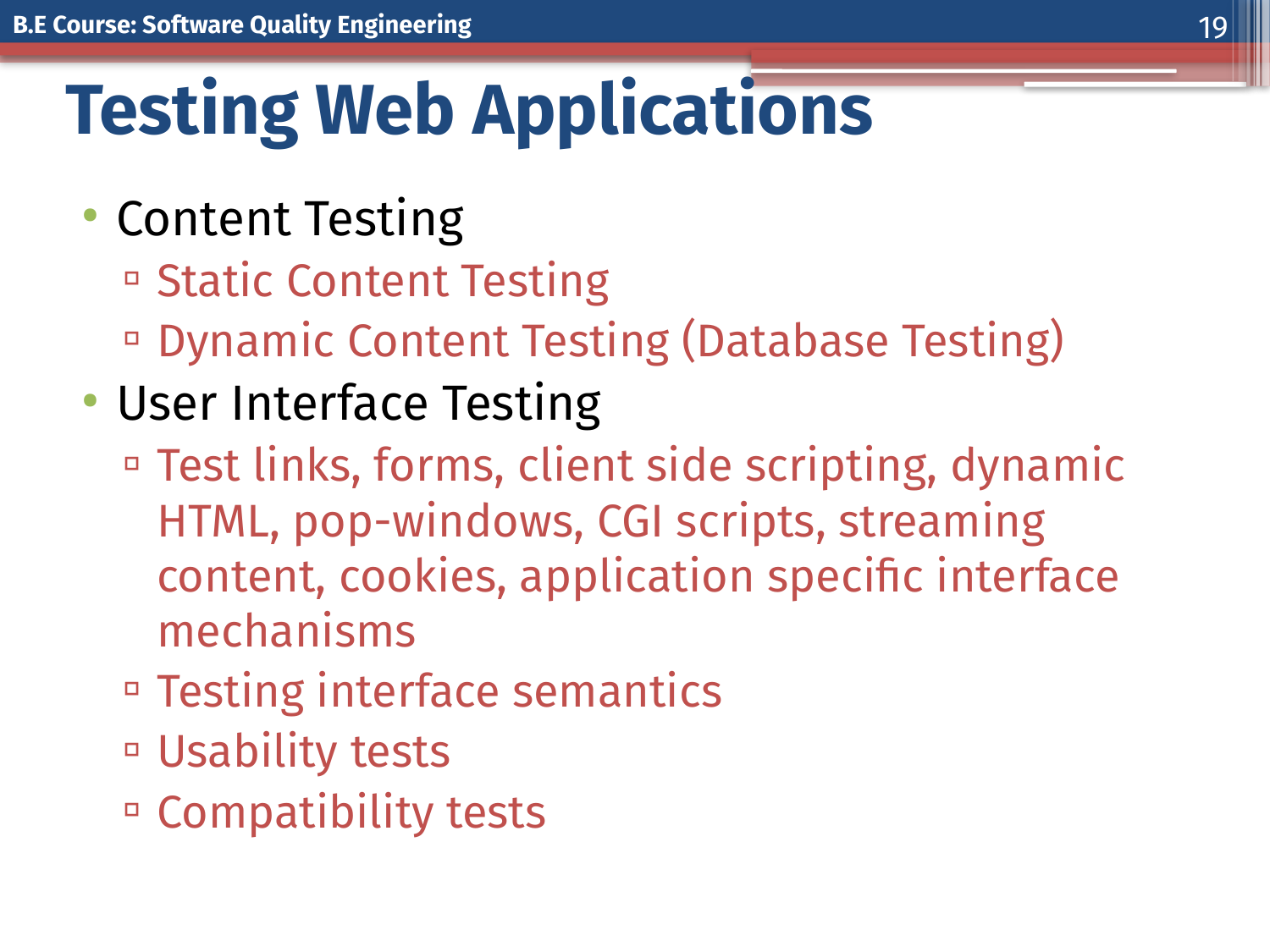

19
# Testing Web Applications
Content Testing
Static Content Testing
Dynamic Content Testing (Database Testing)
User Interface Testing
Test links, forms, client side scripting, dynamic HTML, pop-windows, CGI scripts, streaming content, cookies, application specific interface mechanisms
Testing interface semantics
Usability tests
Compatibility tests